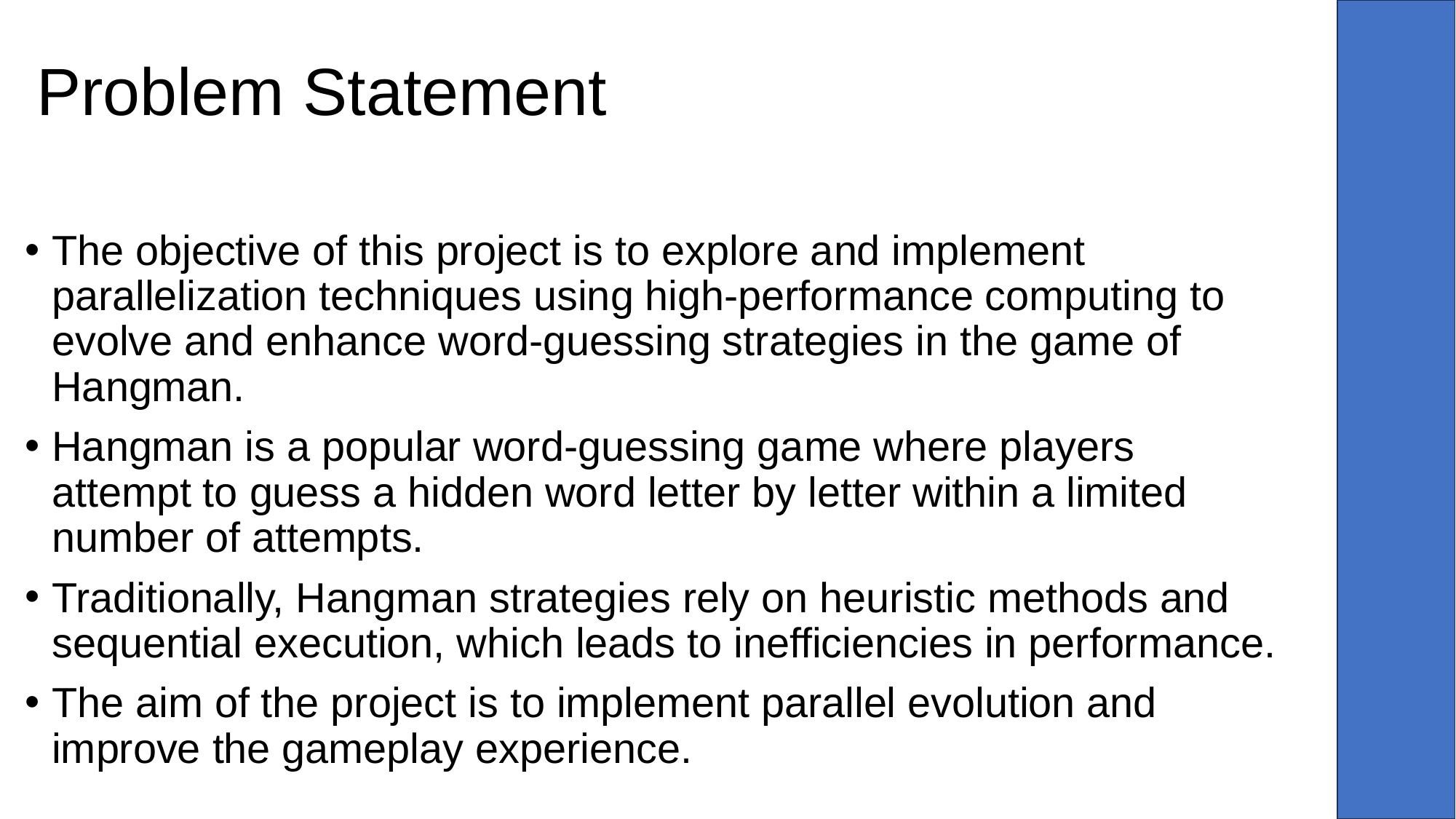

# Problem Statement

The objective of this project is to explore and implement parallelization techniques using high-performance computing to evolve and enhance word-guessing strategies in the game of Hangman.
Hangman is a popular word-guessing game where players attempt to guess a hidden word letter by letter within a limited number of attempts.
Traditionally, Hangman strategies rely on heuristic methods and sequential execution, which leads to inefficiencies in performance.
The aim of the project is to implement parallel evolution and improve the gameplay experience.